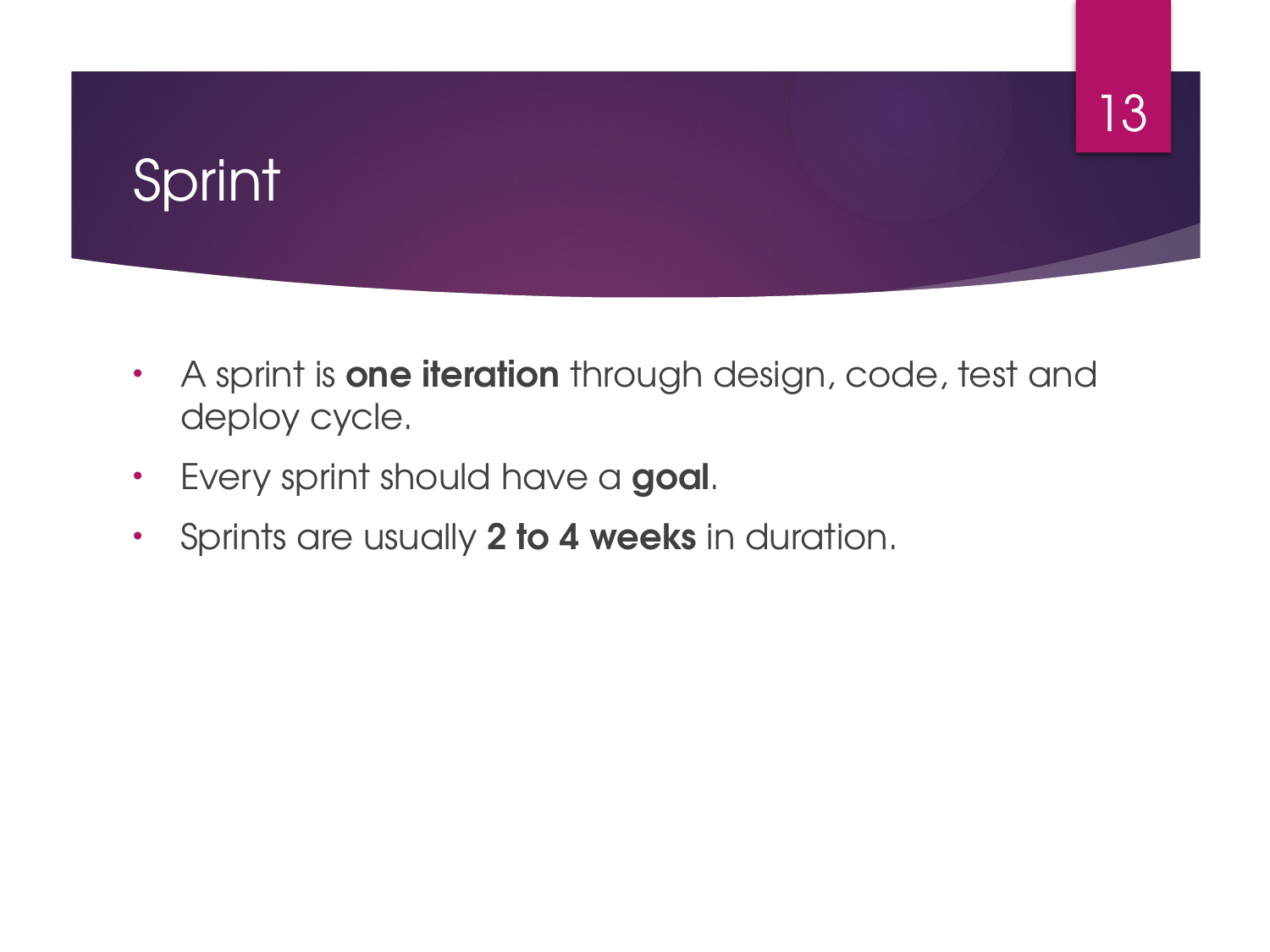

13
# Sprint
A sprint is one iteration through design, code, test and deploy cycle.
Every sprint should have a goal.
Sprints are usually 2 to 4 weeks in duration.